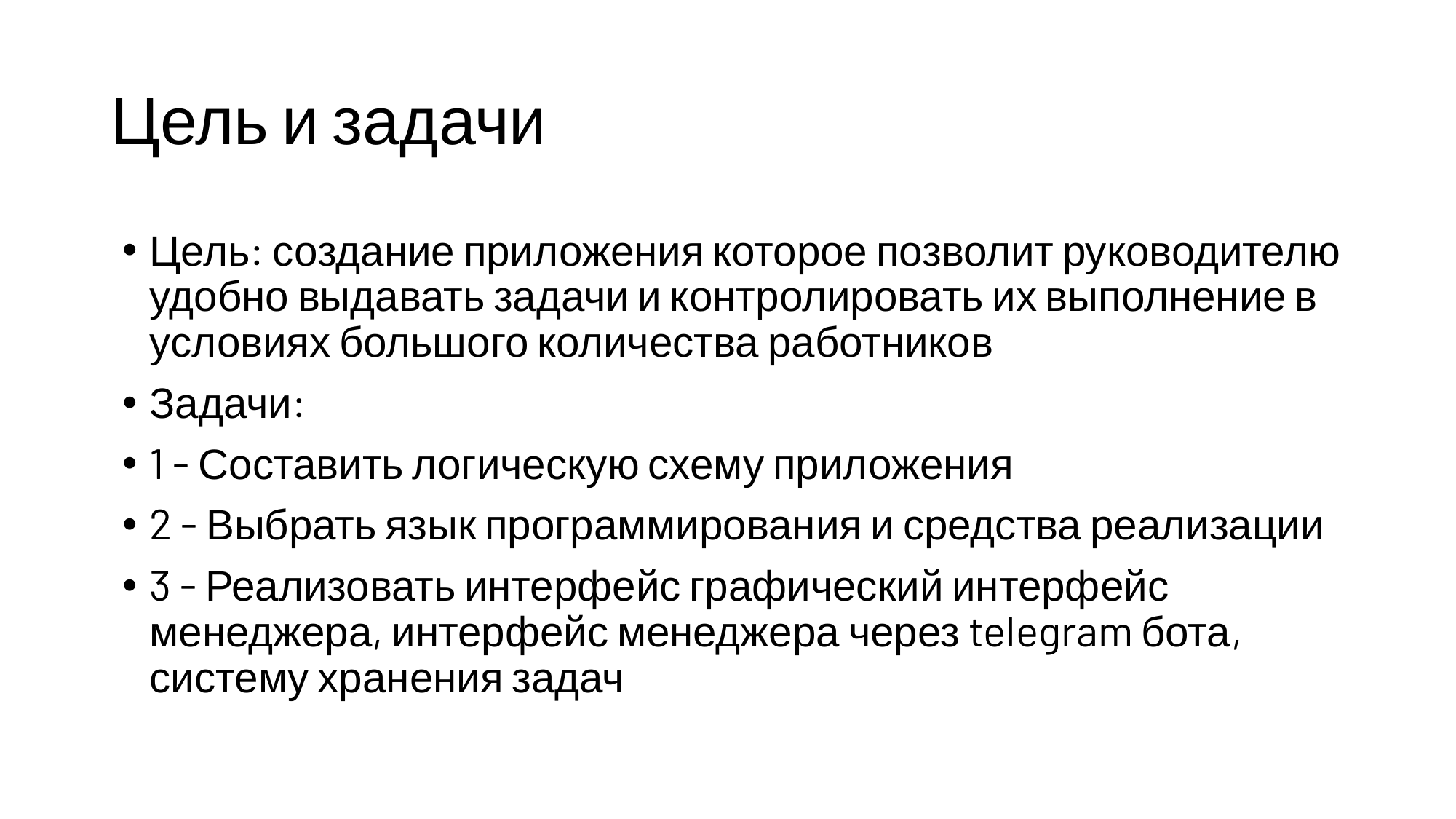

# Цель и задачи
Цель: создание приложения которое позволит руководителю удобно выдавать задачи и контролировать их выполнение в условиях большого количества работников
Задачи:
1 - Составить логическую схему приложения
2 - Выбрать язык программирования и средства реализации
3 - Реализовать интерфейс графический интерфейс менеджера, интерфейс менеджера через telegram бота, систему хранения задач